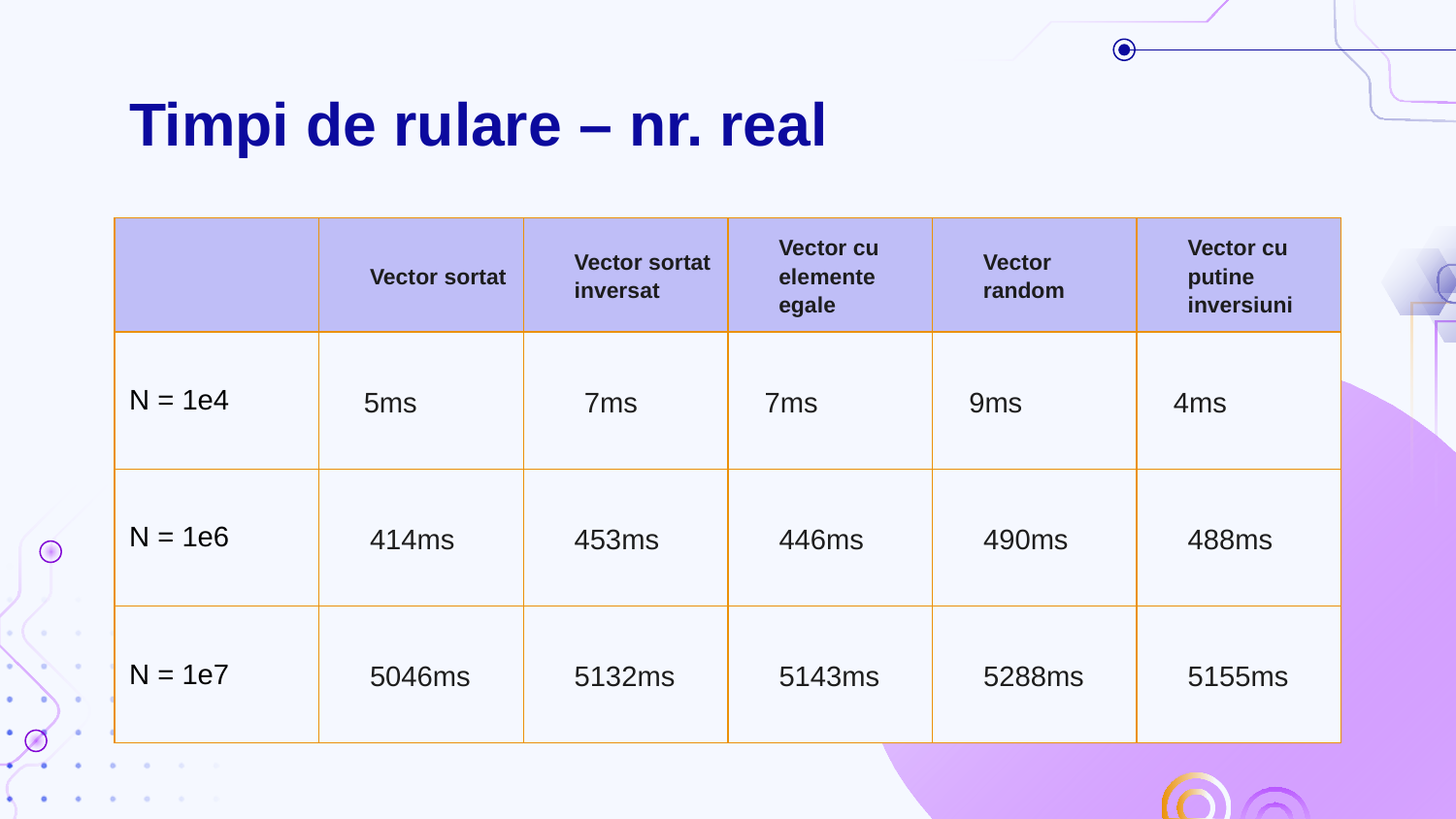

# Timpi de rulare – nr. real
|  | Vector sortat | Vector sortat inversat | Vector cu elemente egale | Vector random | Vector cu putine inversiuni |
| --- | --- | --- | --- | --- | --- |
| N = 1e4 | 5ms | 7ms | 7ms | 9ms | 4ms |
| N = 1e6 | 414ms | 453ms | 446ms | 490ms | 488ms |
| N = 1e7 | 5046ms | 5132ms | 5143ms | 5288ms | 5155ms |